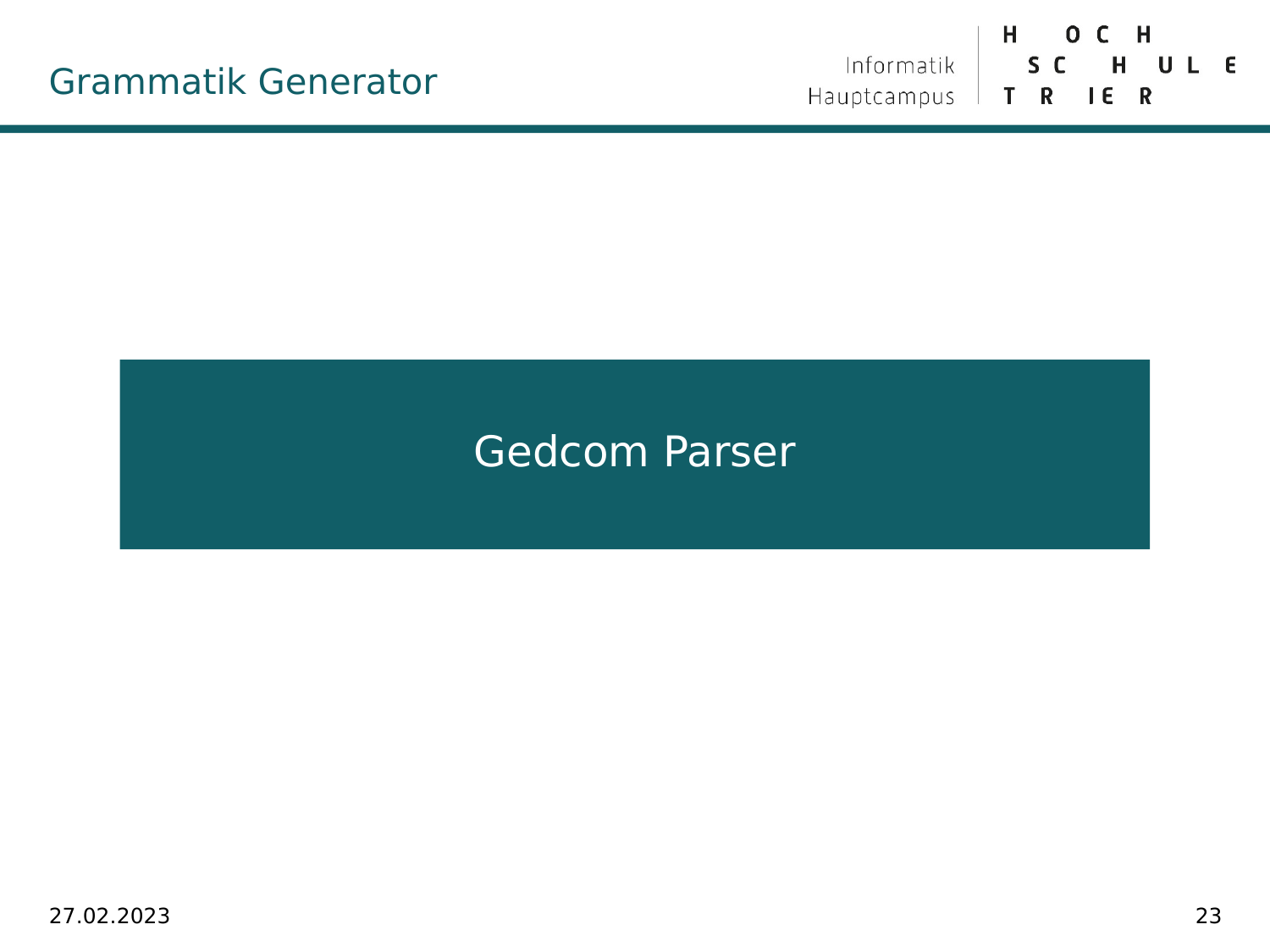

# Grammatik Generator

Gedcom Parser
Optimierung
27.02.2023

23